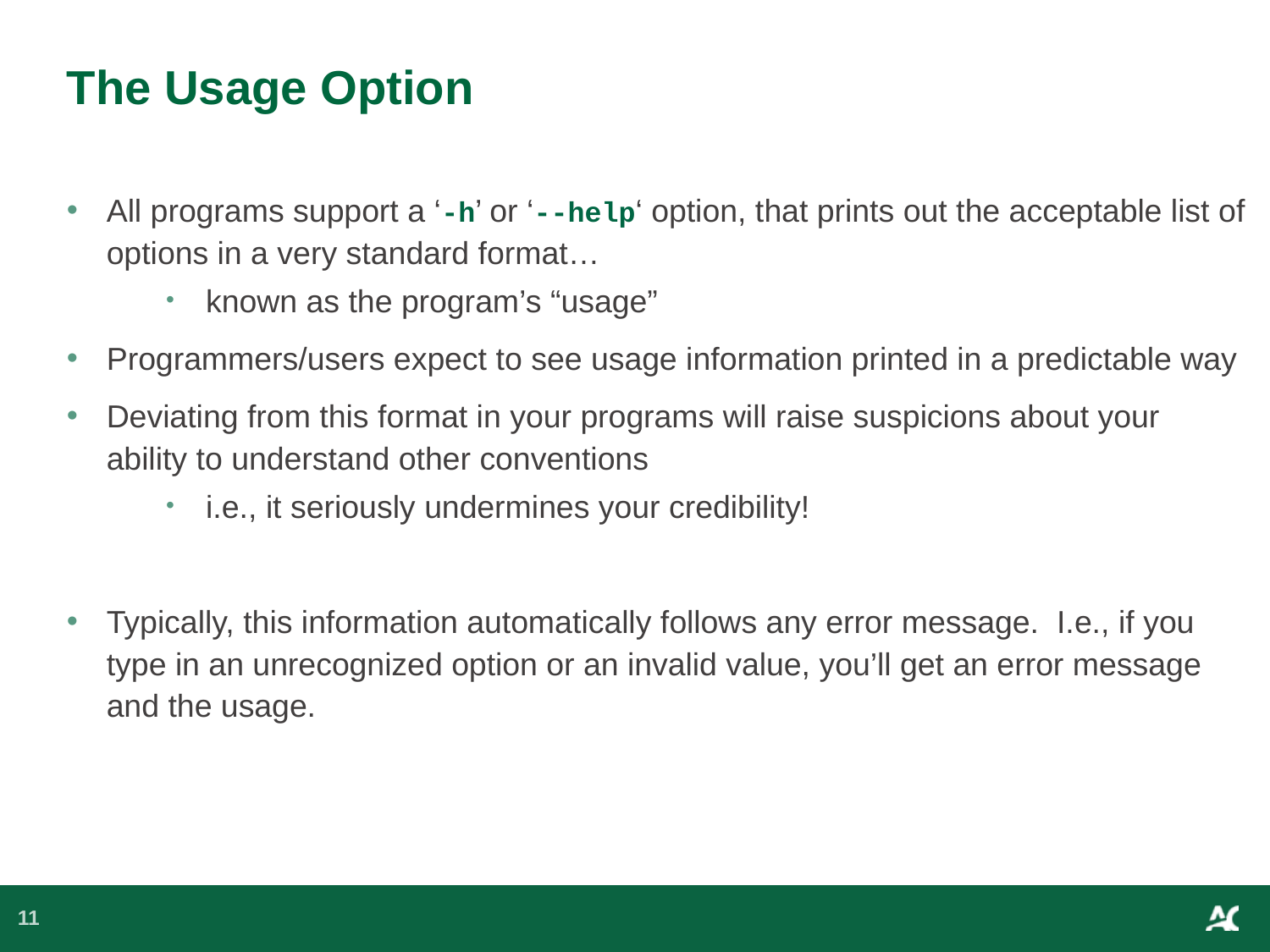

# The Usage Option
All programs support a ‘-h’ or ‘--help‘ option, that prints out the acceptable list of options in a very standard format…
known as the program’s “usage”
Programmers/users expect to see usage information printed in a predictable way
Deviating from this format in your programs will raise suspicions about your ability to understand other conventions
i.e., it seriously undermines your credibility!

Typically, this information automatically follows any error message.  I.e., if you type in an unrecognized option or an invalid value, you’ll get an error message and the usage.

11